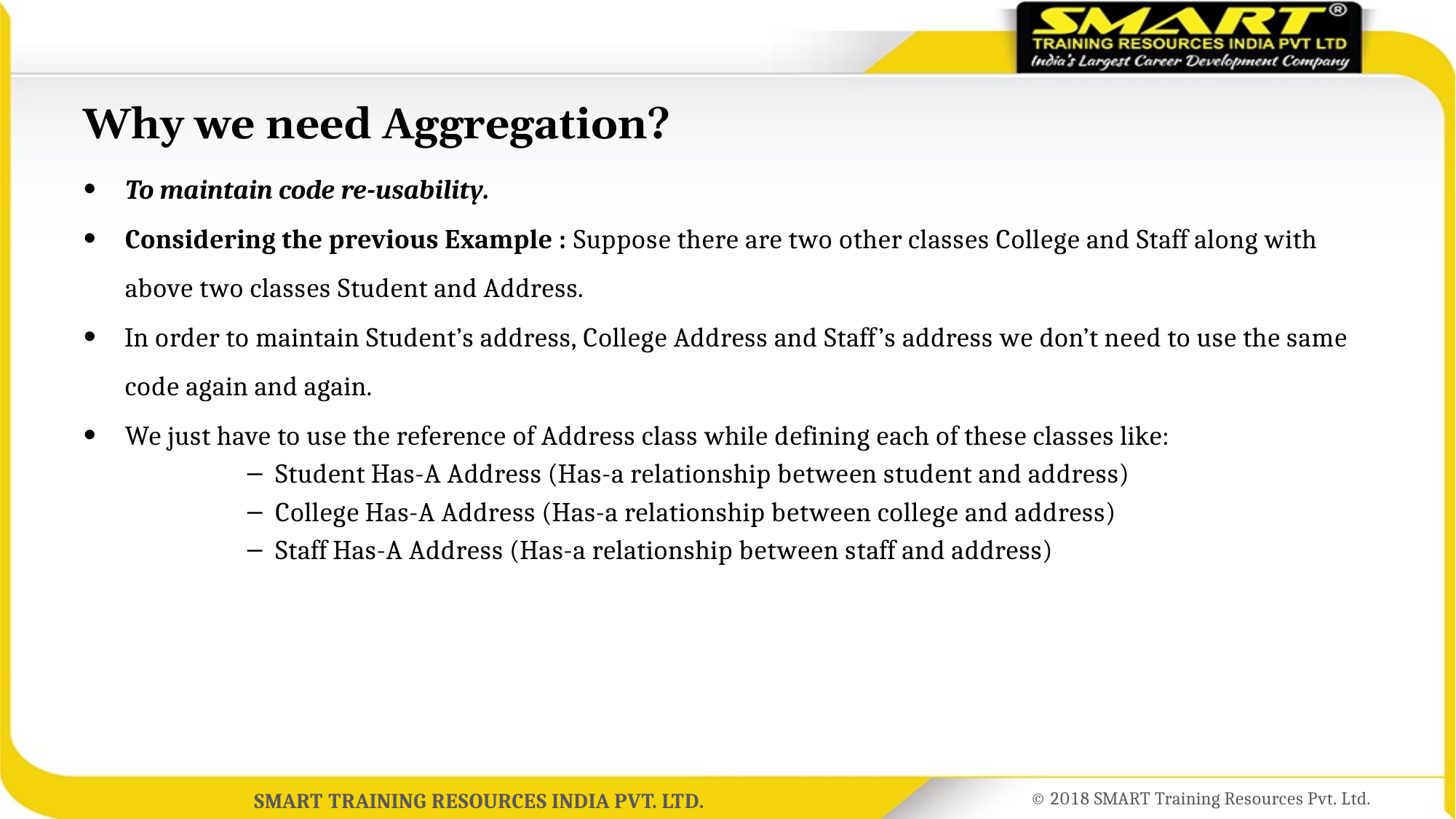

# Why we need Aggregation?
To maintain code re-usability.
Considering the previous Example : Suppose there are two other classes College and Staff along with above two classes Student and Address.
In order to maintain Student’s address, College Address and Staff’s address we don’t need to use the same code again and again.
We just have to use the reference of Address class while defining each of these classes like:
Student Has-A Address (Has-a relationship between student and address)
College Has-A Address (Has-a relationship between college and address)
Staff Has-A Address (Has-a relationship between staff and address)